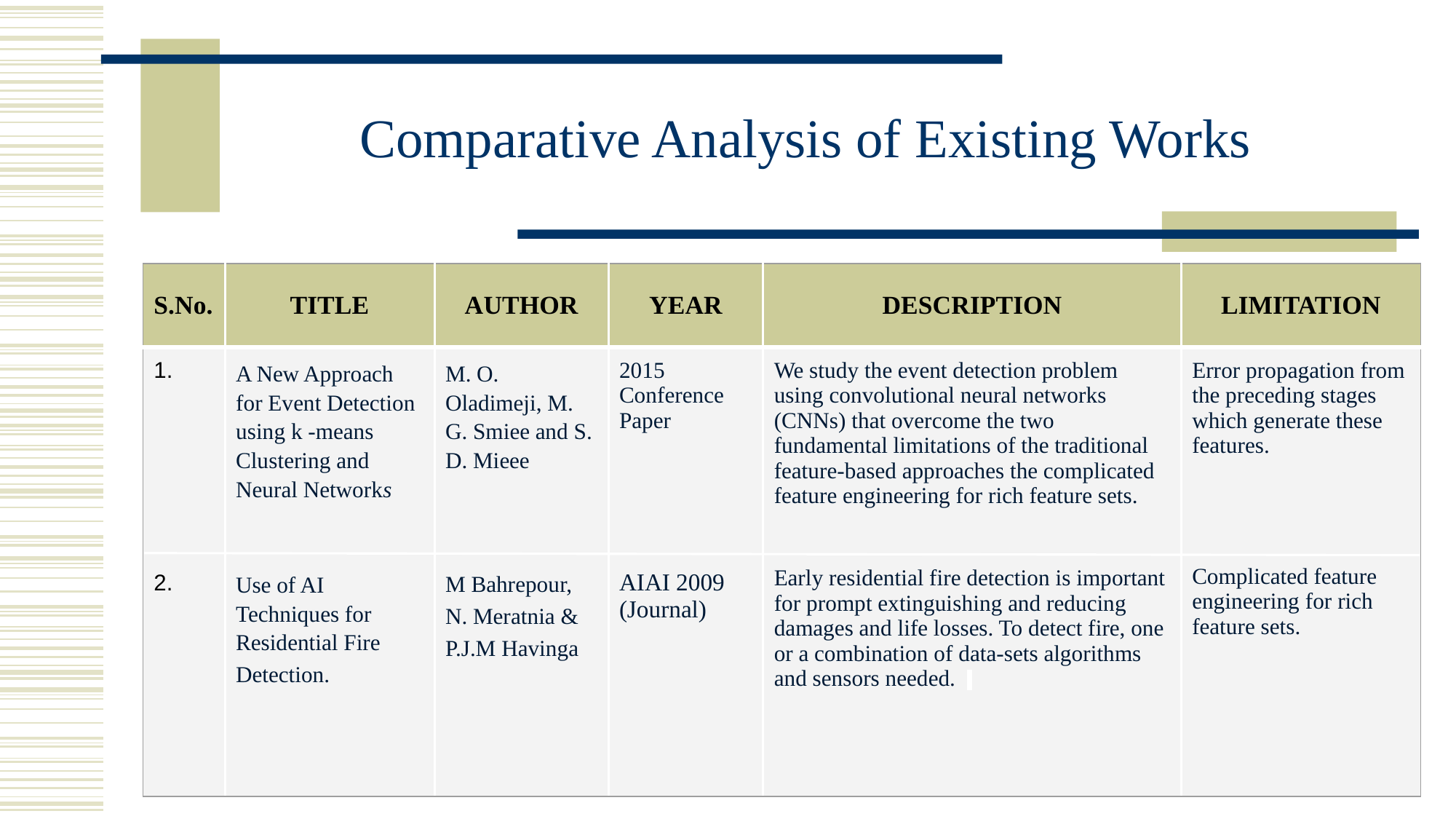

# Comparative Analysis of Existing Works
| S.No. | TITLE | AUTHOR | YEAR | DESCRIPTION | LIMITATION |
| --- | --- | --- | --- | --- | --- |
| 1. 2. | A New Approach for Event Detection using k -means Clustering and Neural Networks Use of AI Techniques for Residential Fire Detection. | M. O. Oladimeji, M. G. Smiee and S. D. Mieee M Bahrepour, N. Meratnia & P.J.M Havinga | 2015 Conference Paper AIAI 2009 (Journal) | We study the event detection problem using convolutional neural networks (CNNs) that overcome the two fundamental limitations of the traditional feature-based approaches the complicated feature engineering for rich feature sets. Early residential fire detection is important for prompt extinguishing and reducing damages and life losses. To detect fire, one or a combination of data-sets algorithms and sensors needed. | Error propagation from the preceding stages which generate these features. Complicated feature engineering for rich feature sets. |